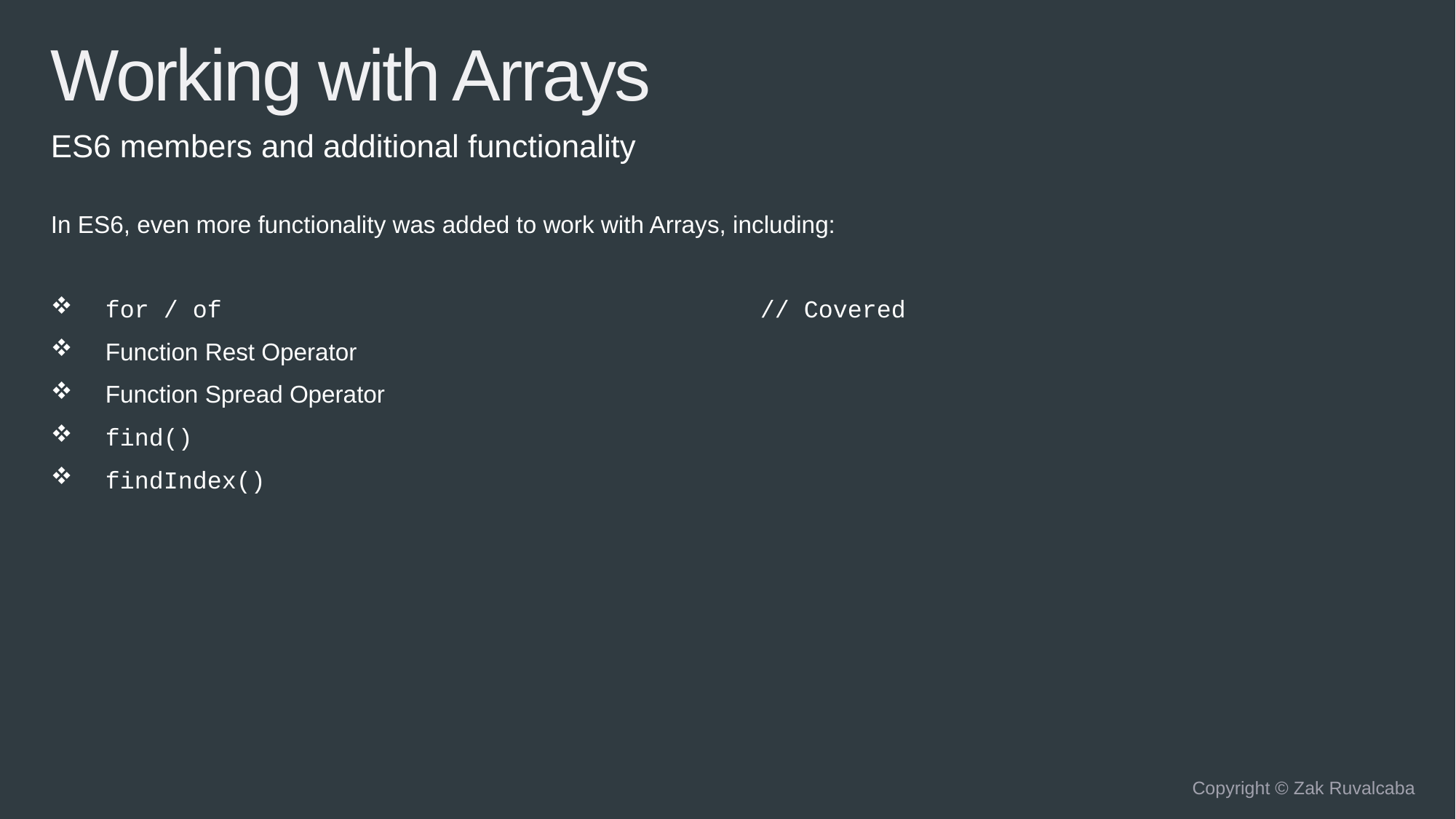

# Working with Arrays
ES6 members and additional functionality
In ES6, even more functionality was added to work with Arrays, including:

for / of					// Covered
Function Rest Operator
Function Spread Operator
find()
findIndex()